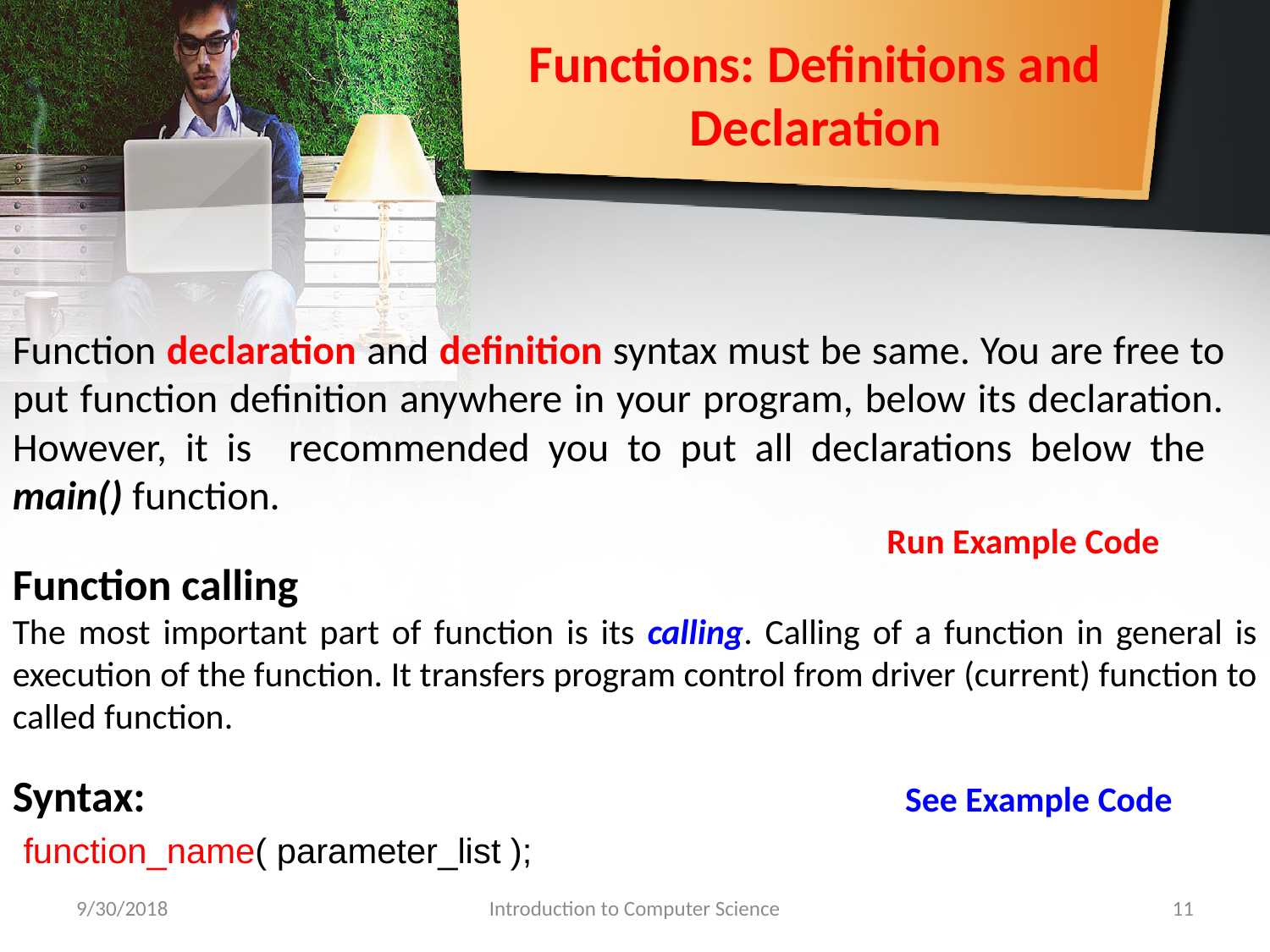

# Functions: Definitions and Declaration
Function declaration and definition syntax must be same. You are free to put function definition anywhere in your program, below its declaration. However, it is  recommended you to put all declarations below the  main() function.
Run Example Code
Function calling
The most important part of function is its calling. Calling of a function in general is execution of the function. It transfers program control from driver (current) function to called function.
Syntax:

See Example Code
function_name( parameter_list );
9/30/2018
Introduction to Computer Science
11